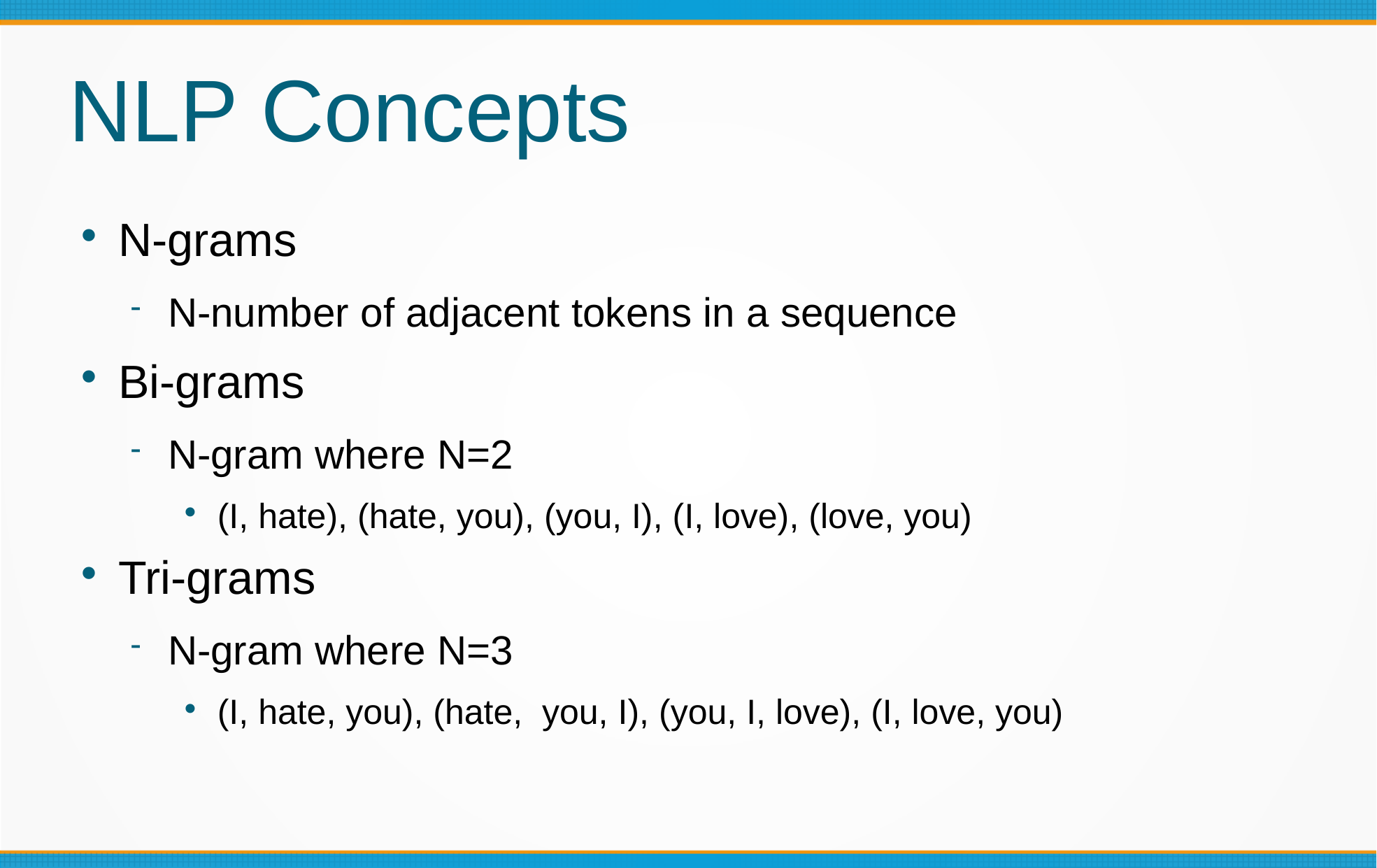

NLP Concepts
N-grams
N-number of adjacent tokens in a sequence
Bi-grams
N-gram where N=2
(I, hate), (hate, you), (you, I), (I, love), (love, you)
Tri-grams
N-gram where N=3
(I, hate, you), (hate,  you, I), (you, I, love), (I, love, you)